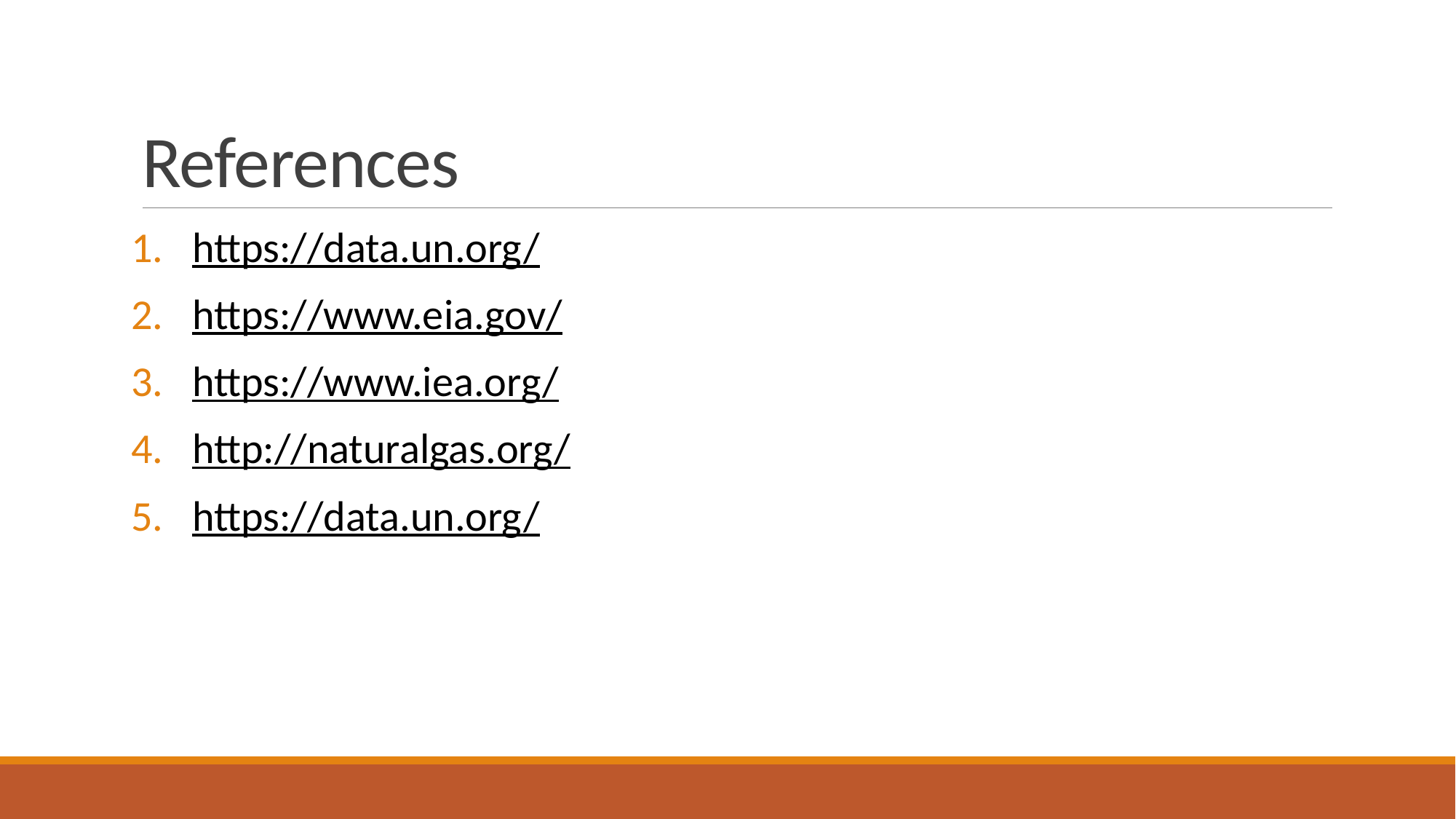

# References
https://data.un.org/
https://www.eia.gov/
https://www.iea.org/
http://naturalgas.org/
https://data.un.org/